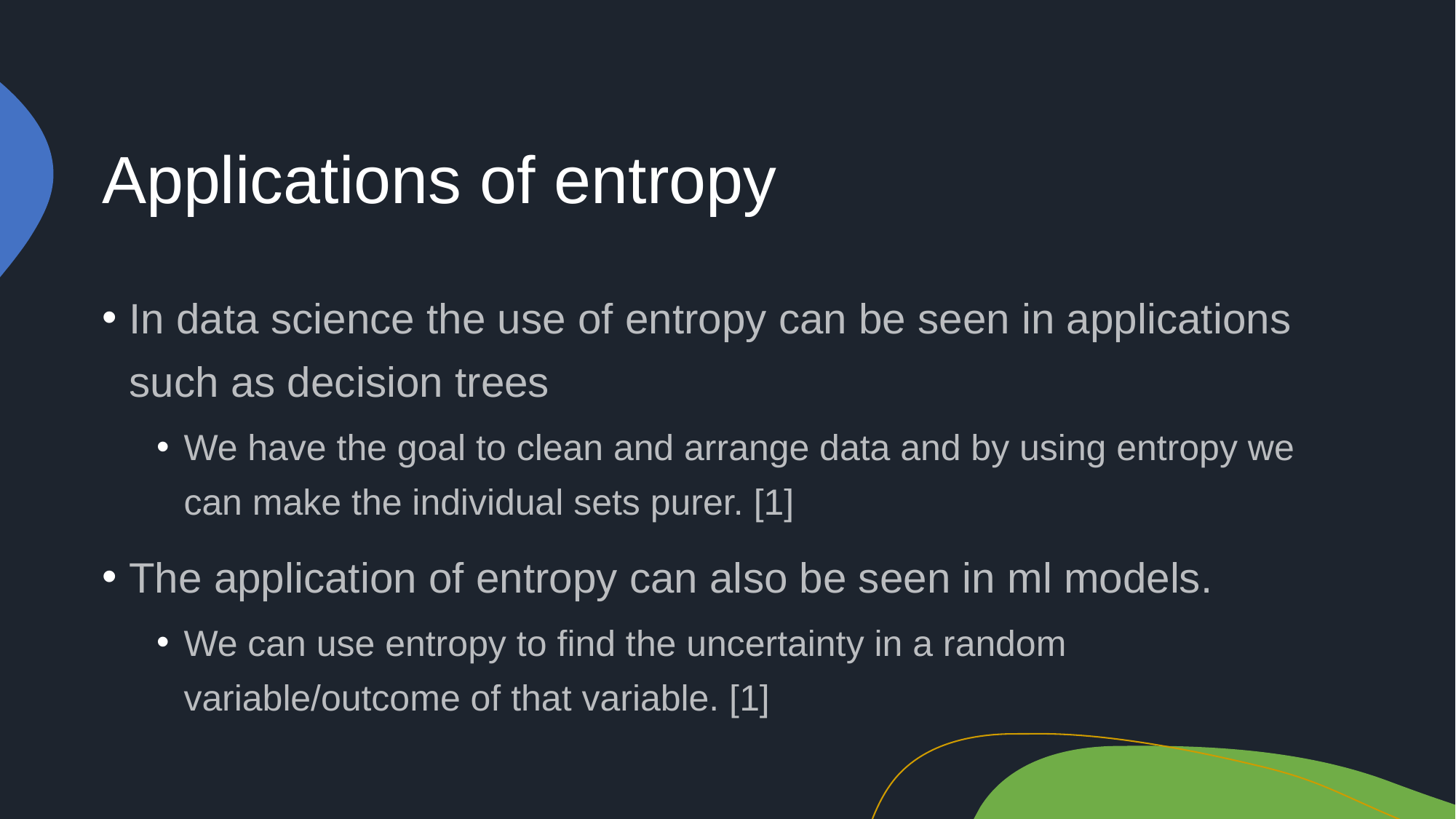

# Applications of entropy
In data science the use of entropy can be seen in applications such as decision trees
We have the goal to clean and arrange data and by using entropy we can make the individual sets purer. [1]
The application of entropy can also be seen in ml models.
We can use entropy to find the uncertainty in a random variable/outcome of that variable. [1]